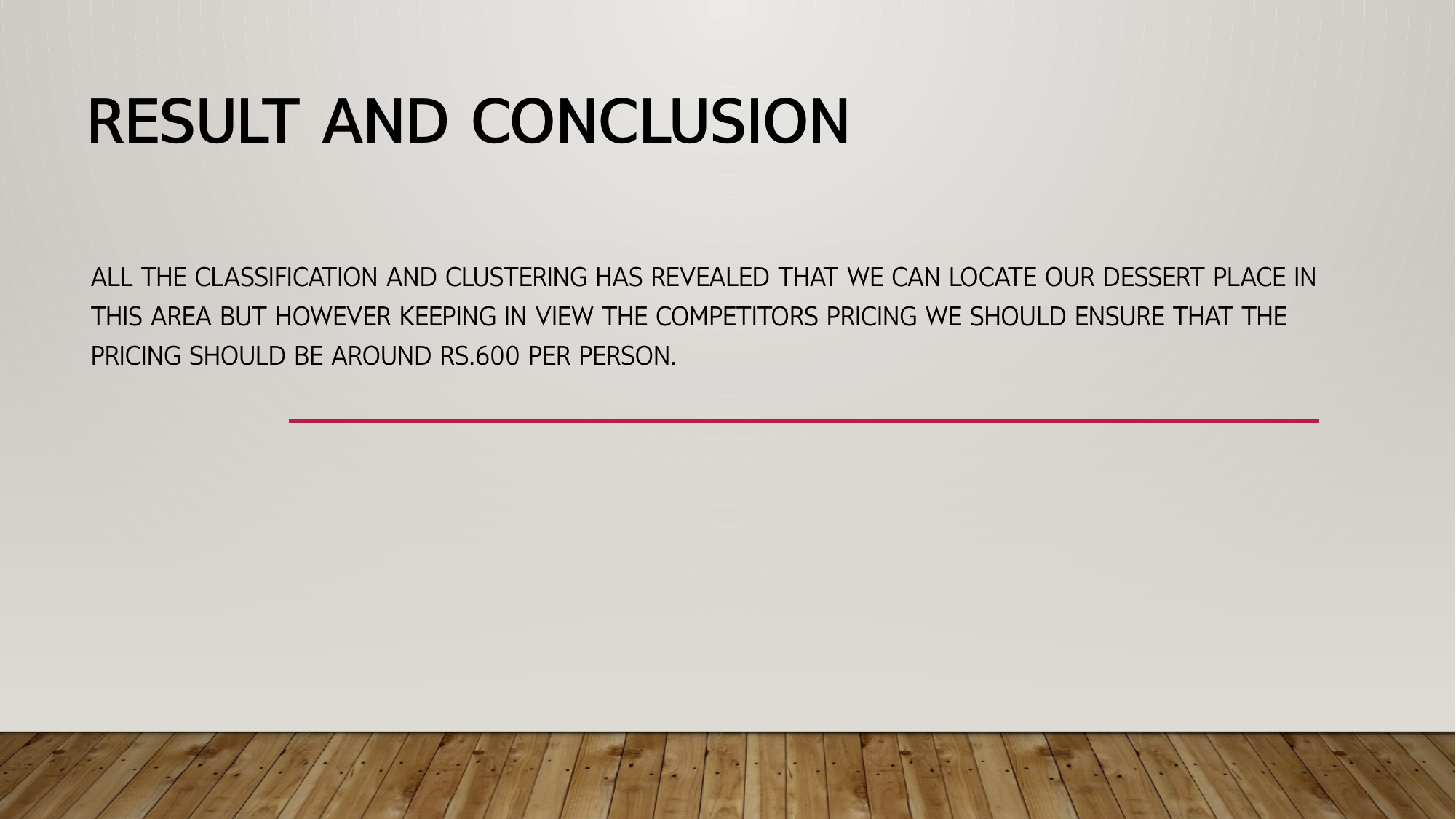

# Result and conclusion
All the classification and clustering has revealed that we can locate our dessert place in this area but however keeping in view the competitors pricing we should ensure that the pricing should be around Rs.600 per person.